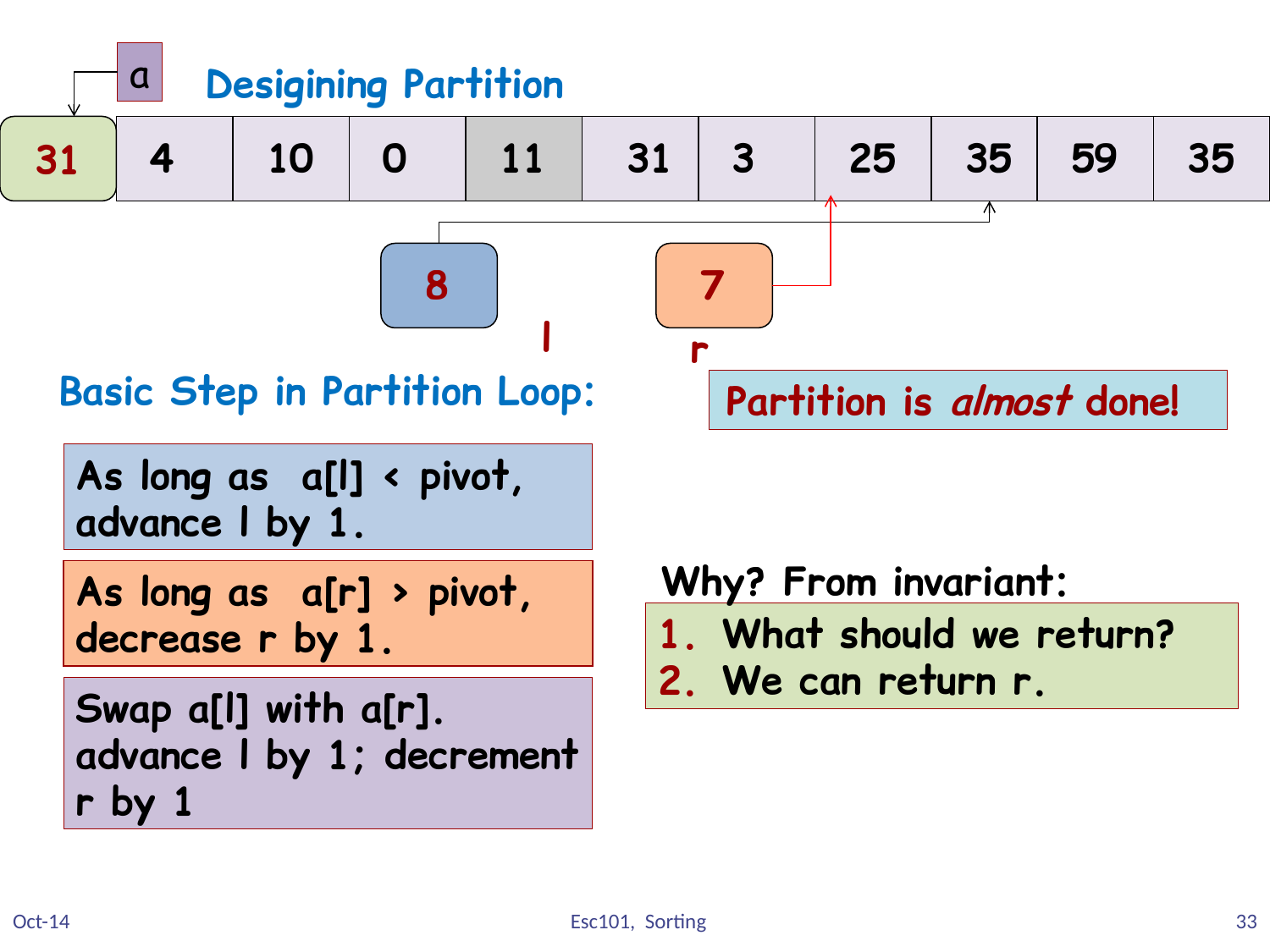

a
Desigining Partition

4
10
0
11
31
3
25
35
59
35
31

8
7
l
l
r
Basic Step in Partition Loop:

Partition is almost done!
As long as  a[l] < pivot, advance l by 1.
Why? From invariant:
As long as  a[r] > pivot, decrease r by 1.
What should we return?
We can return r.
Swap a[l] with a[r].
advance l by 1; decrement r by 1
Oct-14
Esc101,  Sorting
33